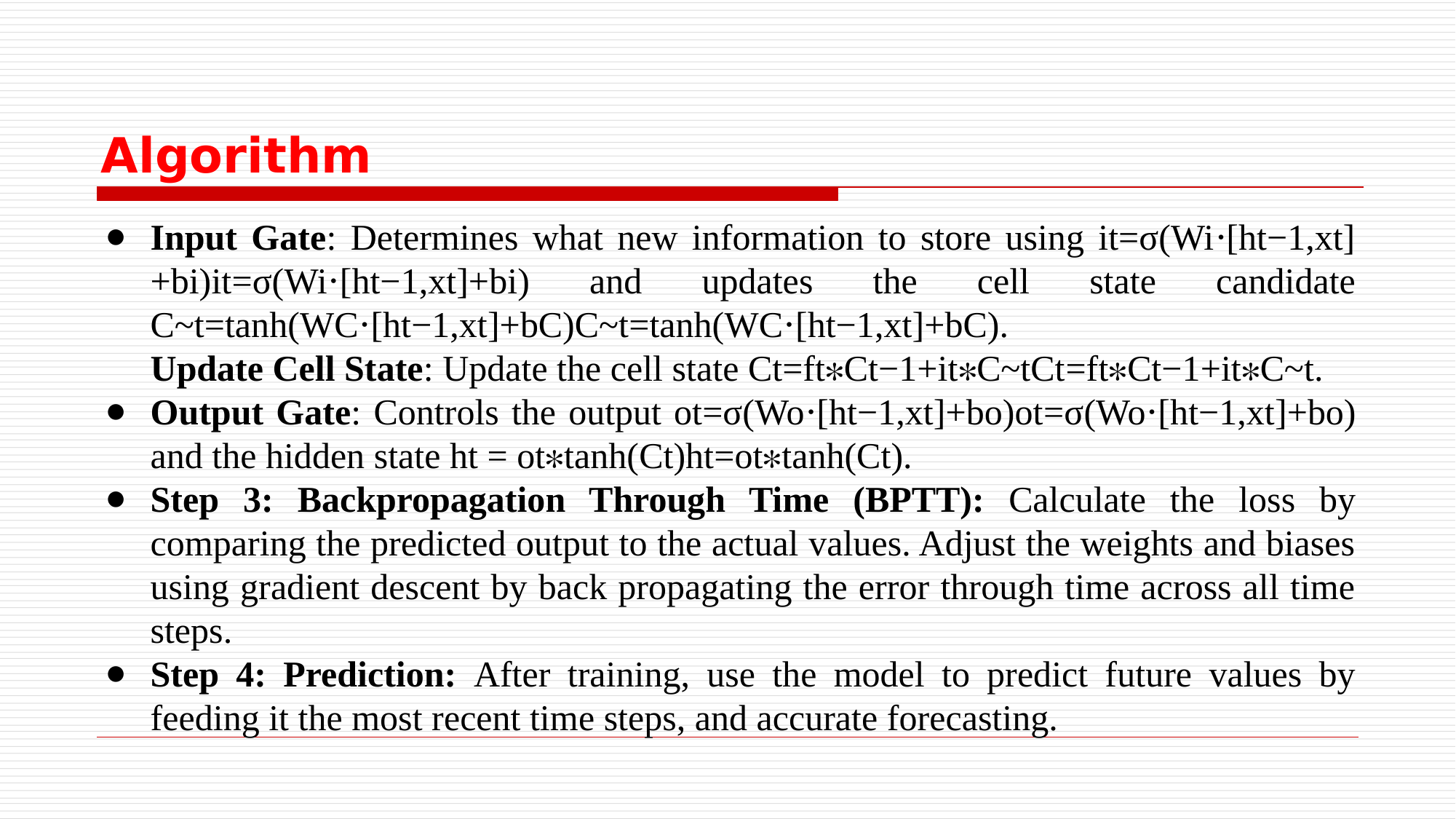

# Algorithm
Input Gate: Determines what new information to store using it=σ(Wi⋅[ht−1,xt]+bi)it​=σ(Wi​⋅[ht−1​,xt​]+bi​) and updates the cell state candidate C~t=tanh⁡(WC⋅[ht−1,xt]+bC)C~t​=tanh(WC​⋅[ht−1​,xt​]+bC​).                            Update Cell State: Update the cell state Ct=ft∗Ct−1+it∗C~tCt​=ft​∗Ct−1​+it​∗C~t​.
Output Gate: Controls the output ot=σ(Wo⋅[ht−1,xt]+bo)ot​=σ(Wo​⋅[ht−1​,xt​]+bo​) and the hidden state ht = ot∗tanh⁡(Ct)ht​=ot​∗tanh(Ct​).
Step 3: Backpropagation Through Time (BPTT): Calculate the loss by comparing the predicted output to the actual values. Adjust the weights and biases using gradient descent by back propagating the error through time across all time steps.
Step 4: Prediction: After training, use the model to predict future values by feeding it the most recent time steps, and accurate forecasting.